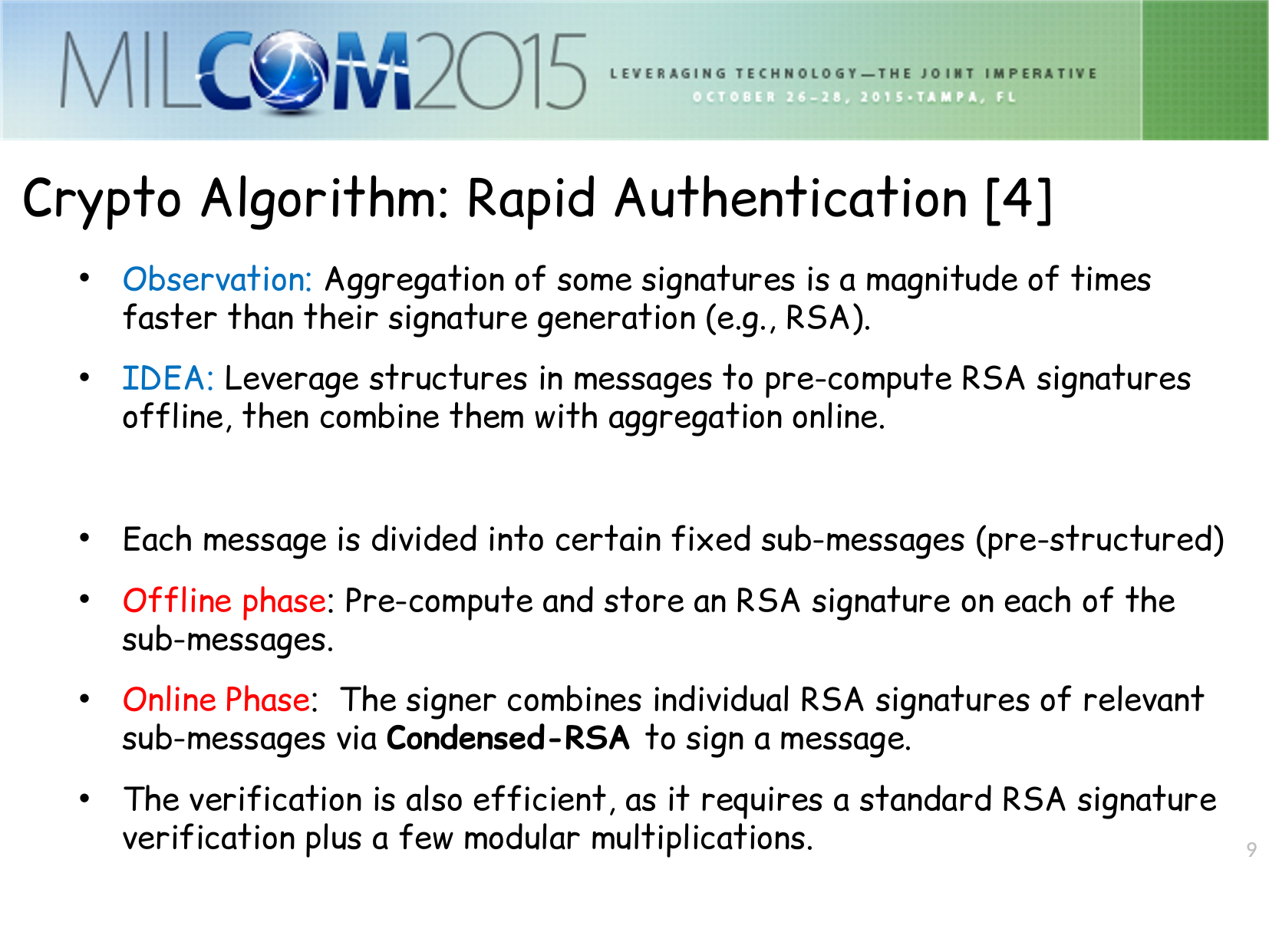

Crypto Algorithm: Rapid Authentication [4]
Observation: Aggregation of some signatures is a magnitude of times faster than their signature generation (e.g., RSA).
IDEA: Leverage structures in messages to pre-compute RSA signatures offline, then combine them with aggregation online.

Each message is divided into certain fixed sub-messages (pre-structured)
Offline phase: Pre-compute and store an RSA signature on each of the sub-messages.
Online Phase:  The signer combines individual RSA signatures of relevant sub-messages via Condensed-RSA to sign a message.
The verification is also efficient, as it requires a standard RSA signature verification plus a few modular multiplications.